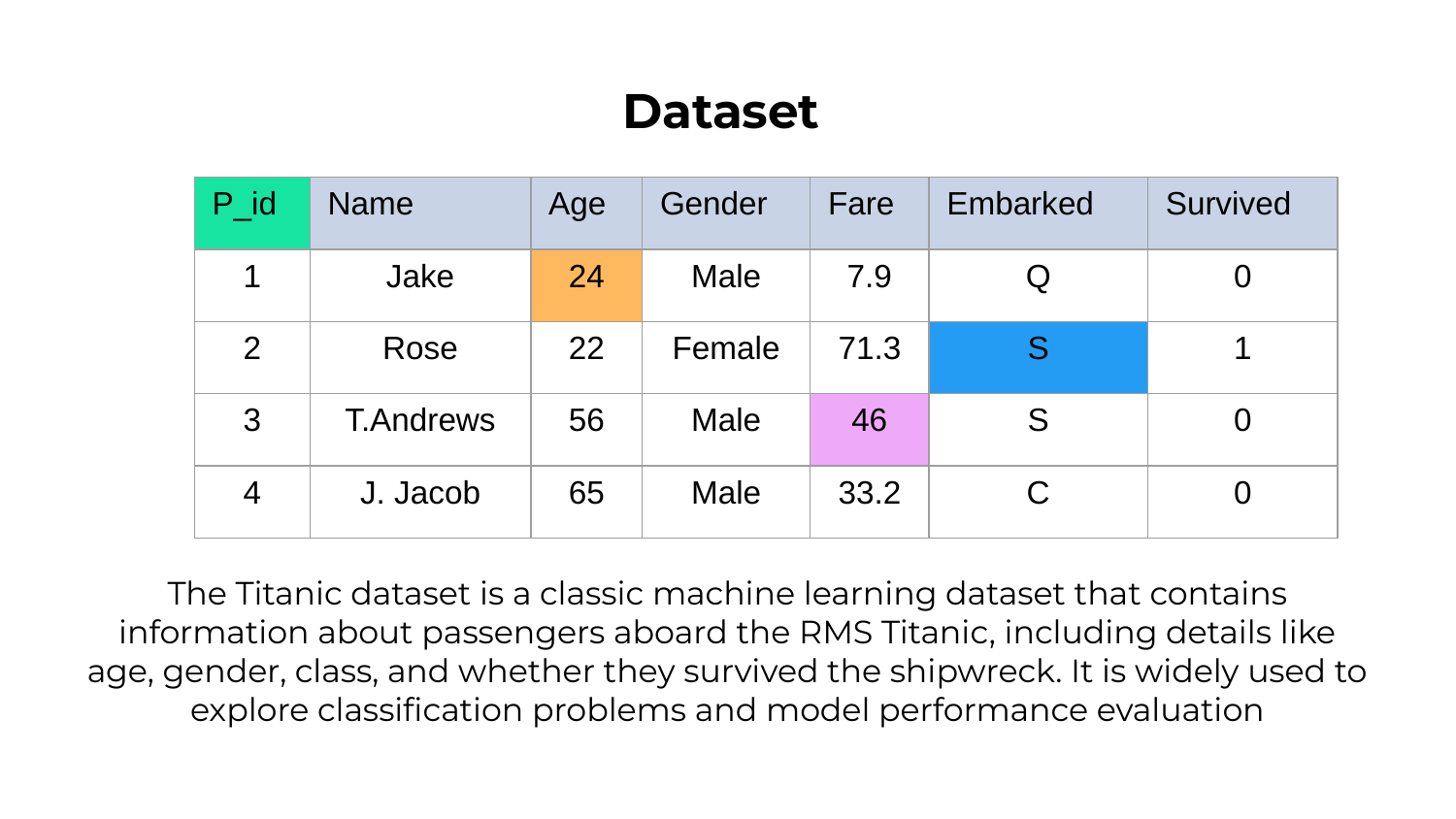

# Dataset
| P\_id | Name | Age | Gender | Fare | Embarked | Survived |
| --- | --- | --- | --- | --- | --- | --- |
| 1 | Jake | 24 | Male | 7.9 | Q | 0 |
| 2 | Rose | 22 | Female | 71.3 | S | 1 |
| 3 | T.Andrews | 56 | Male | 46 | S | 0 |
| 4 | J. Jacob | 65 | Male | 33.2 | C | 0 |
The Titanic dataset is a classic machine learning dataset that contains information about passengers aboard the RMS Titanic, including details like age, gender, class, and whether they survived the shipwreck. It is widely used to explore classification problems and model performance evaluation